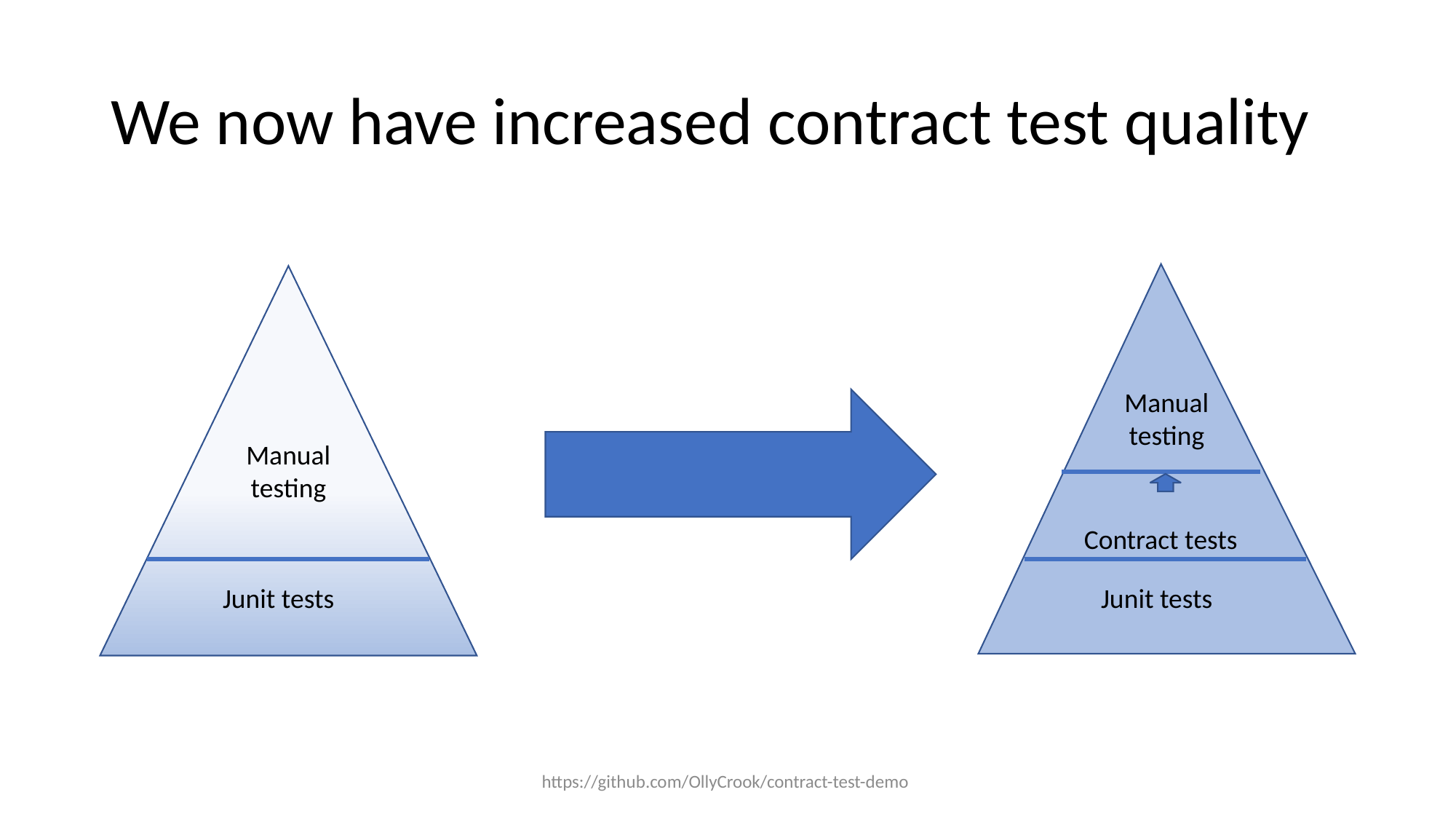

# We now have increased contract test quality

Manual testing

Manual testing

Contract tests
Junit tests
Junit tests
https://github.com/OllyCrook/contract-test-demo